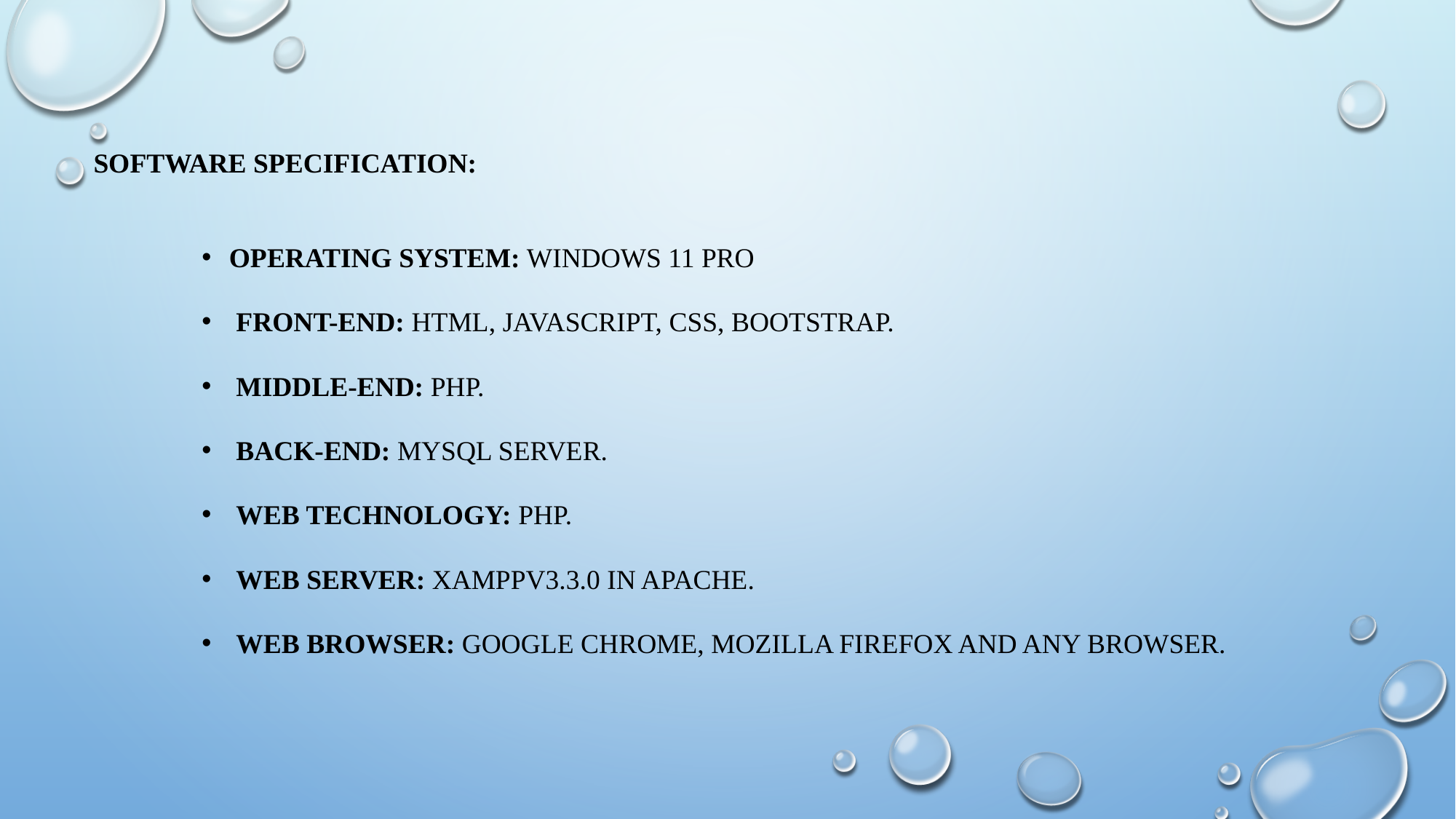

SOFTWARE SPECIFICATION:
Operating System: Windows 11 Pro
 Front-end: HTML, JavaScript, CSS, Bootstrap.
 Middle-end: PHP.
 Back-end: MySQL Server.
 Web Technology: PHP.
 Web Server: XAMPPV3.3.0 in Apache.
 Web Browser: Google Chrome, Mozilla Firefox and any browser.